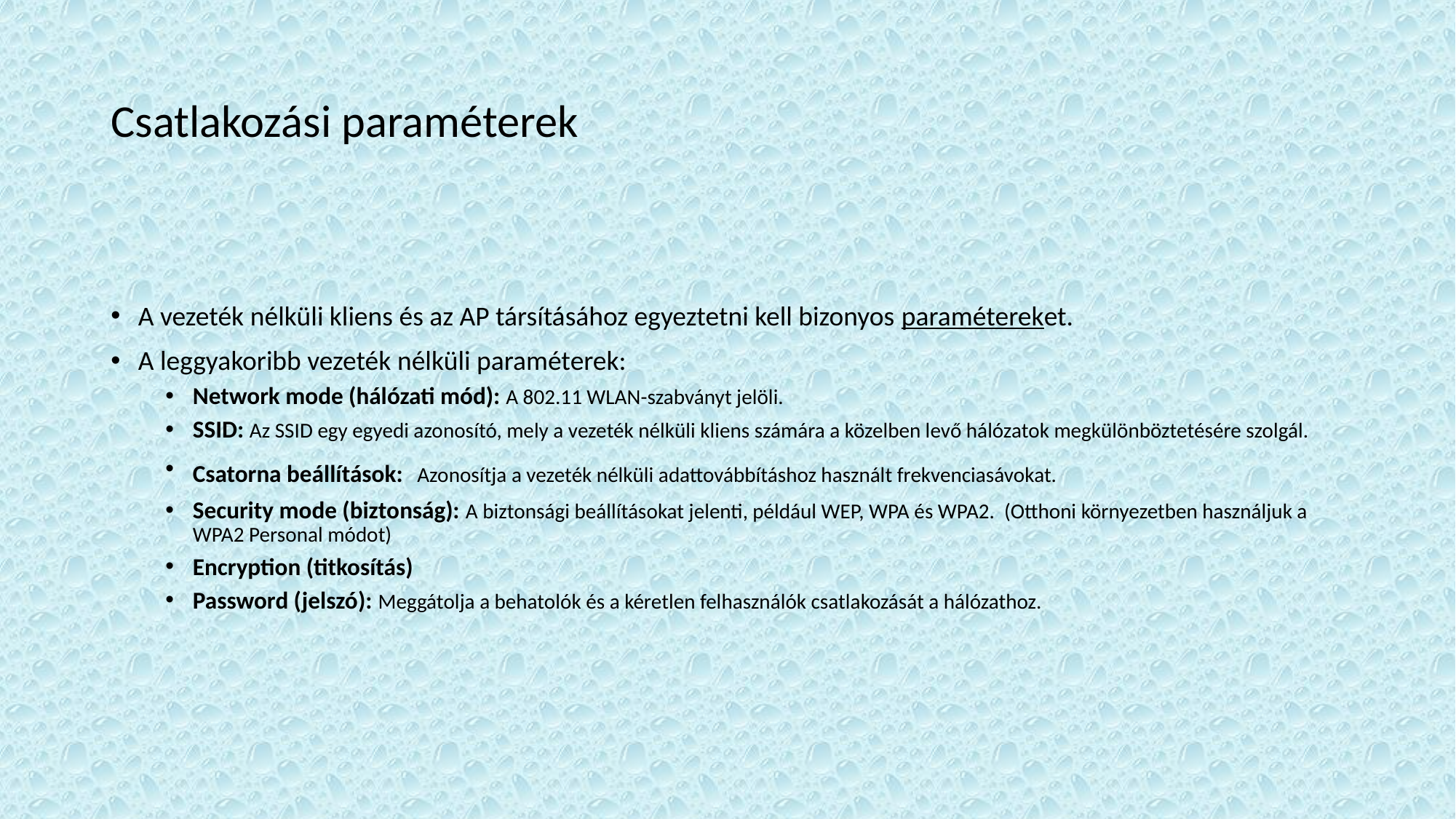

# Csatlakozási paraméterek
A vezeték nélküli kliens és az AP társításához egyeztetni kell bizonyos paramétereket.
A leggyakoribb vezeték nélküli paraméterek:
Network mode (hálózati mód): A 802.11 WLAN-szabványt jelöli.
SSID: Az SSID egy egyedi azonosító, mely a vezeték nélküli kliens számára a közelben levő hálózatok megkülönböztetésére szolgál.
Csatorna beállítások:  Azonosítja a vezeték nélküli adattovábbításhoz használt frekvenciasávokat.
Security mode (biztonság): A biztonsági beállításokat jelenti, például WEP, WPA és WPA2.  (Otthoni környezetben használjuk a WPA2 Personal módot)
Encryption (titkosítás)
Password (jelszó): Meggátolja a behatolók és a kéretlen felhasználók csatlakozását a hálózathoz.